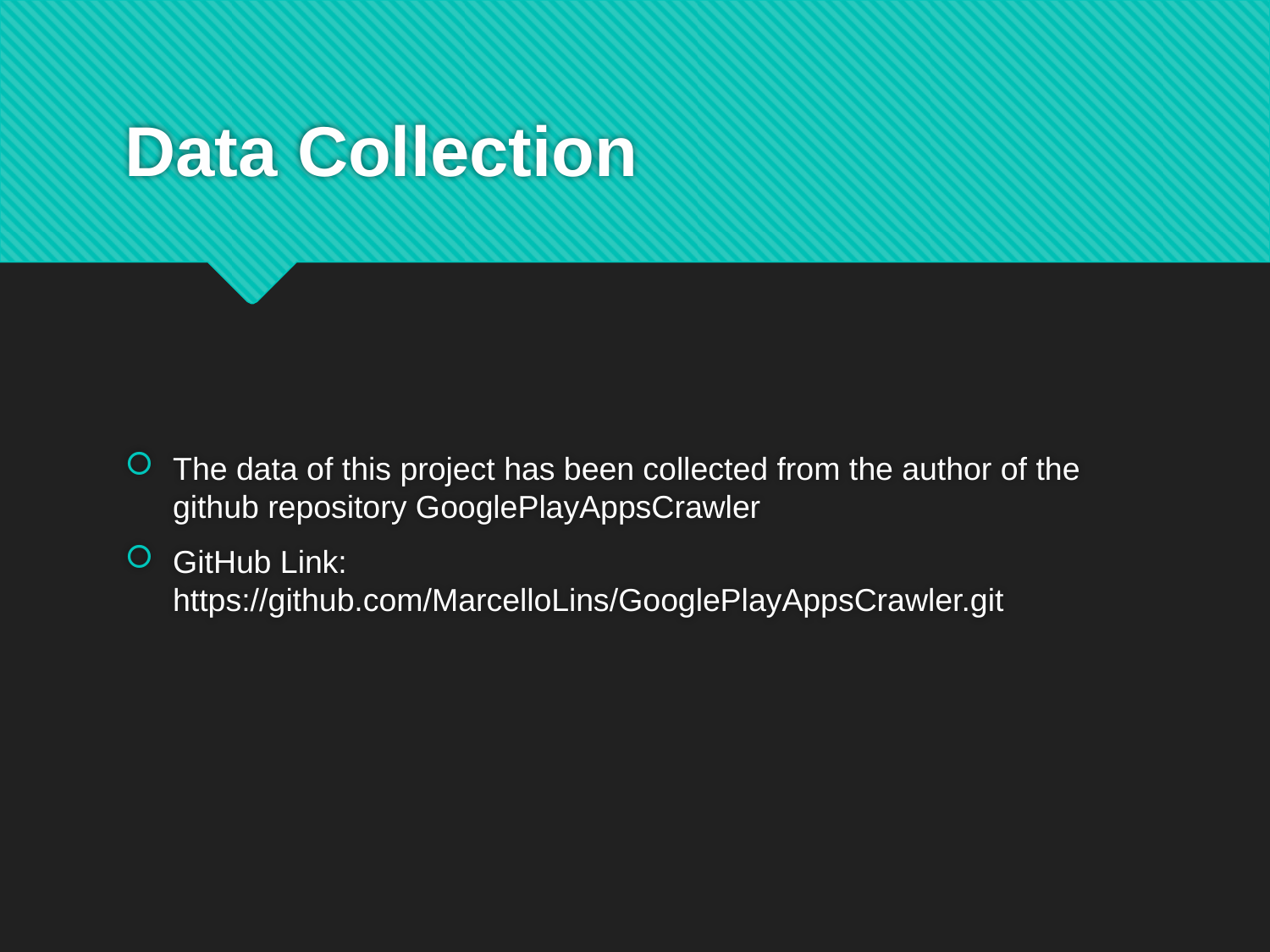

# Data Collection
The data of this project has been collected from the author of the github repository GooglePlayAppsCrawler
GitHub Link: https://github.com/MarcelloLins/GooglePlayAppsCrawler.git